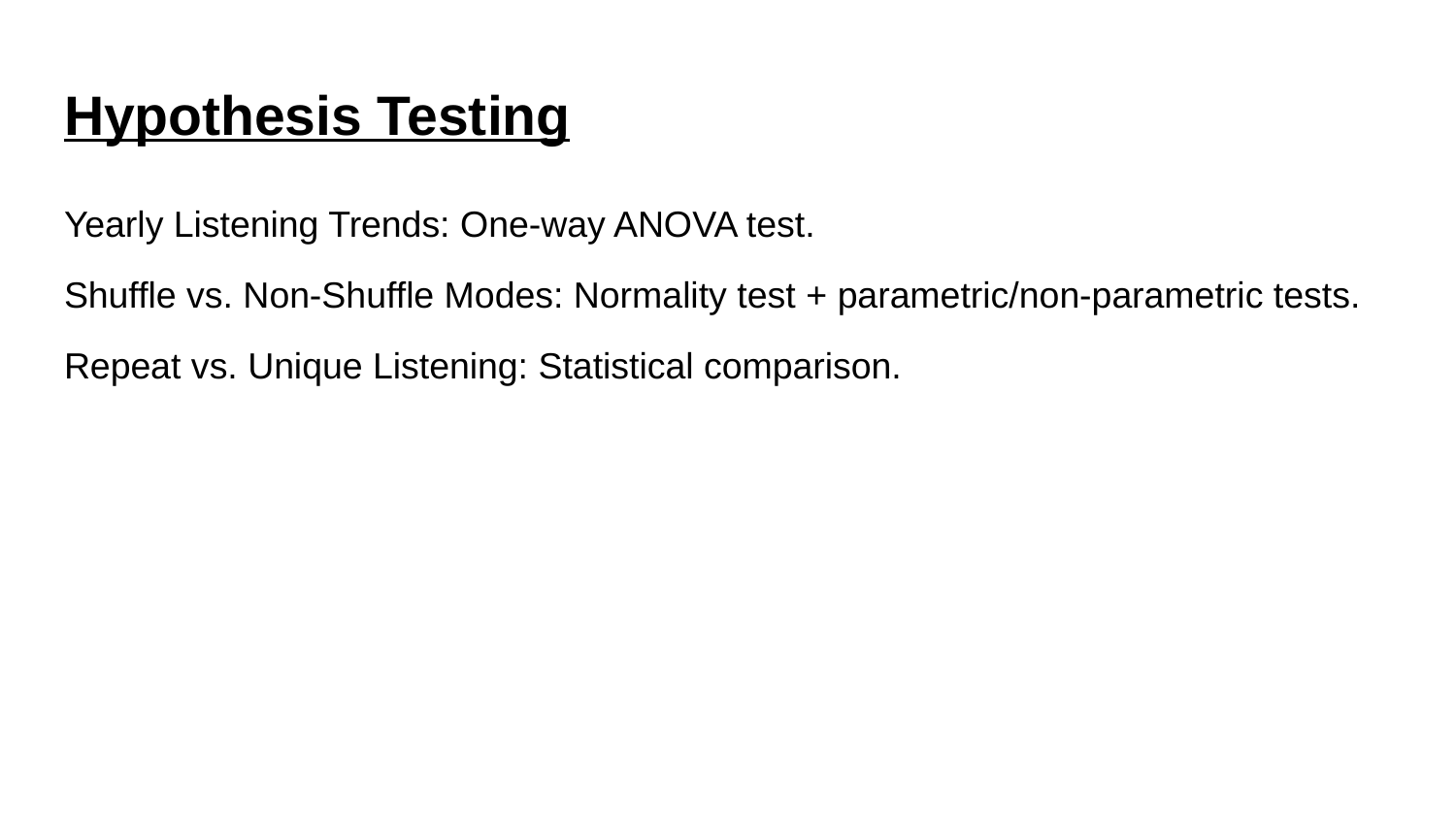

# Hypothesis Testing
Yearly Listening Trends: One-way ANOVA test.
Shuffle vs. Non-Shuffle Modes: Normality test + parametric/non-parametric tests.
Repeat vs. Unique Listening: Statistical comparison.